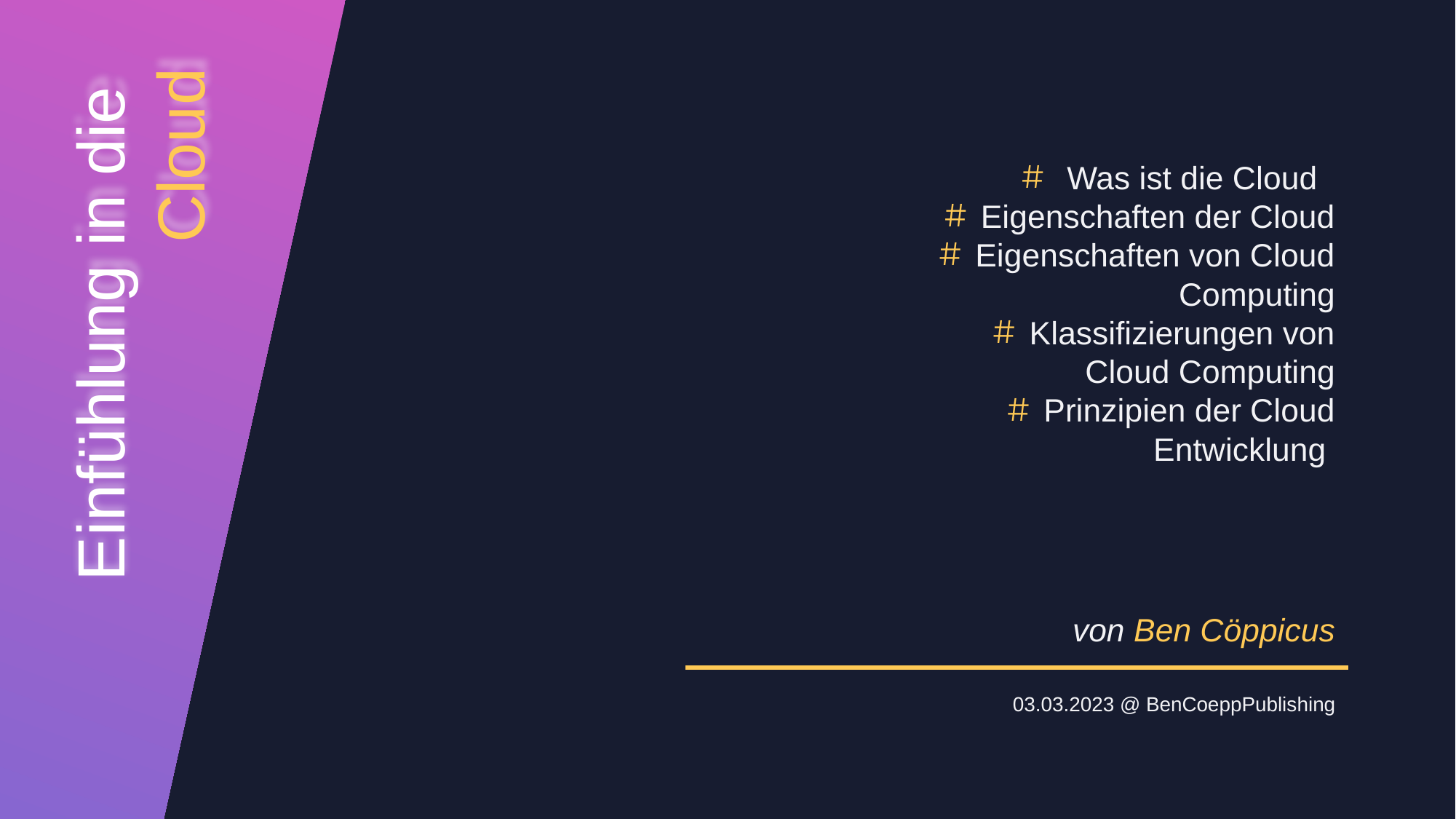

Was ist die Cloud
Eigenschaften der Cloud
Eigenschaften von Cloud Computing
Klassifizierungen von Cloud Computing
Prinzipien der Cloud Entwicklung
Einfühlung in die
Cloud
von Ben Cöppicus
03.03.2023 @ BenCoeppPublishing